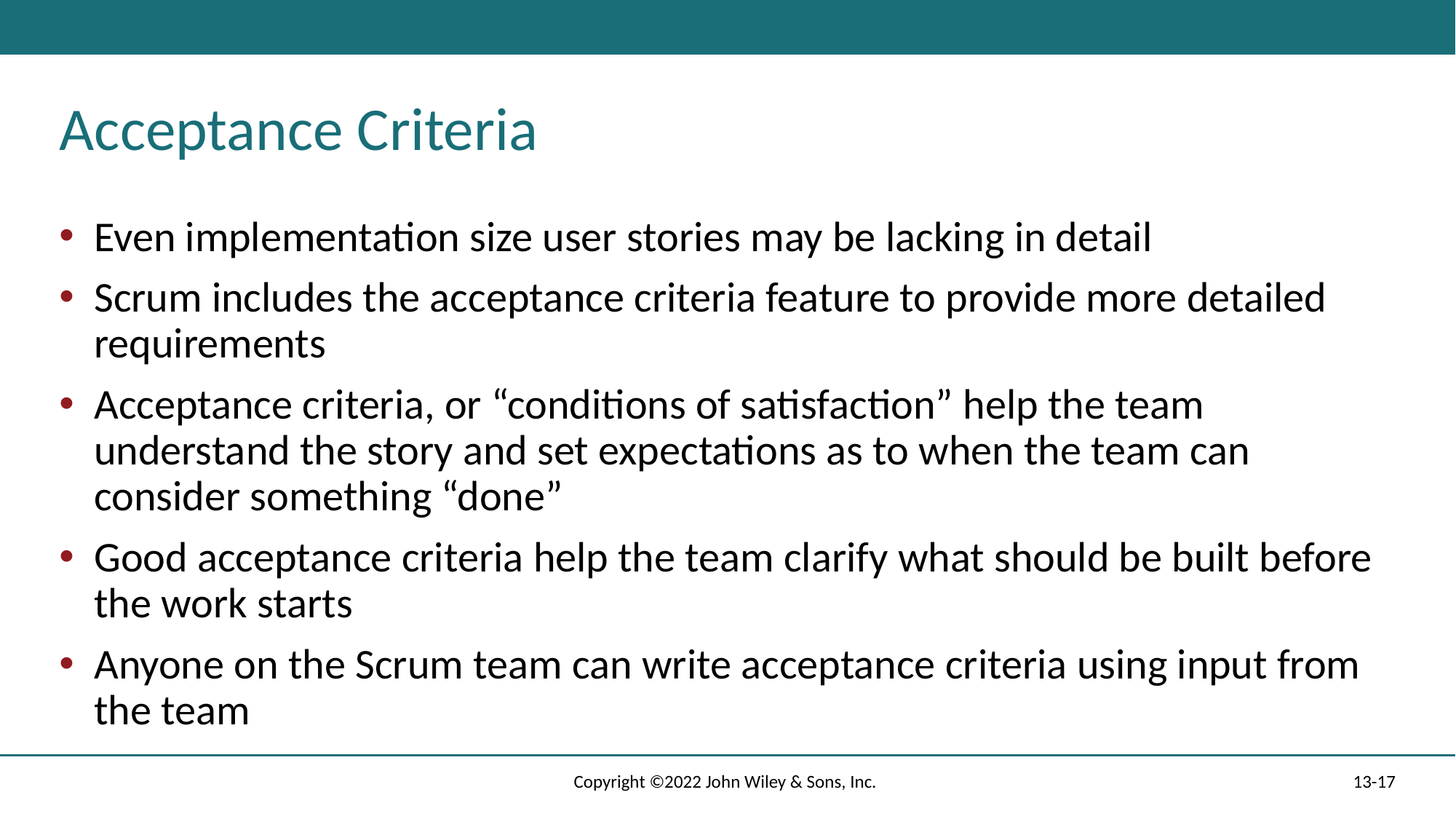

# Acceptance Criteria
Even implementation size user stories may be lacking in detail
Scrum includes the acceptance criteria feature to provide more detailed requirements
Acceptance criteria, or “conditions of satisfaction” help the team understand the story and set expectations as to when the team can consider something “done”
Good acceptance criteria help the team clarify what should be built before the work starts
Anyone on the Scrum team can write acceptance criteria using input from the team
Copyright ©2022 John Wiley & Sons, Inc.
13-17